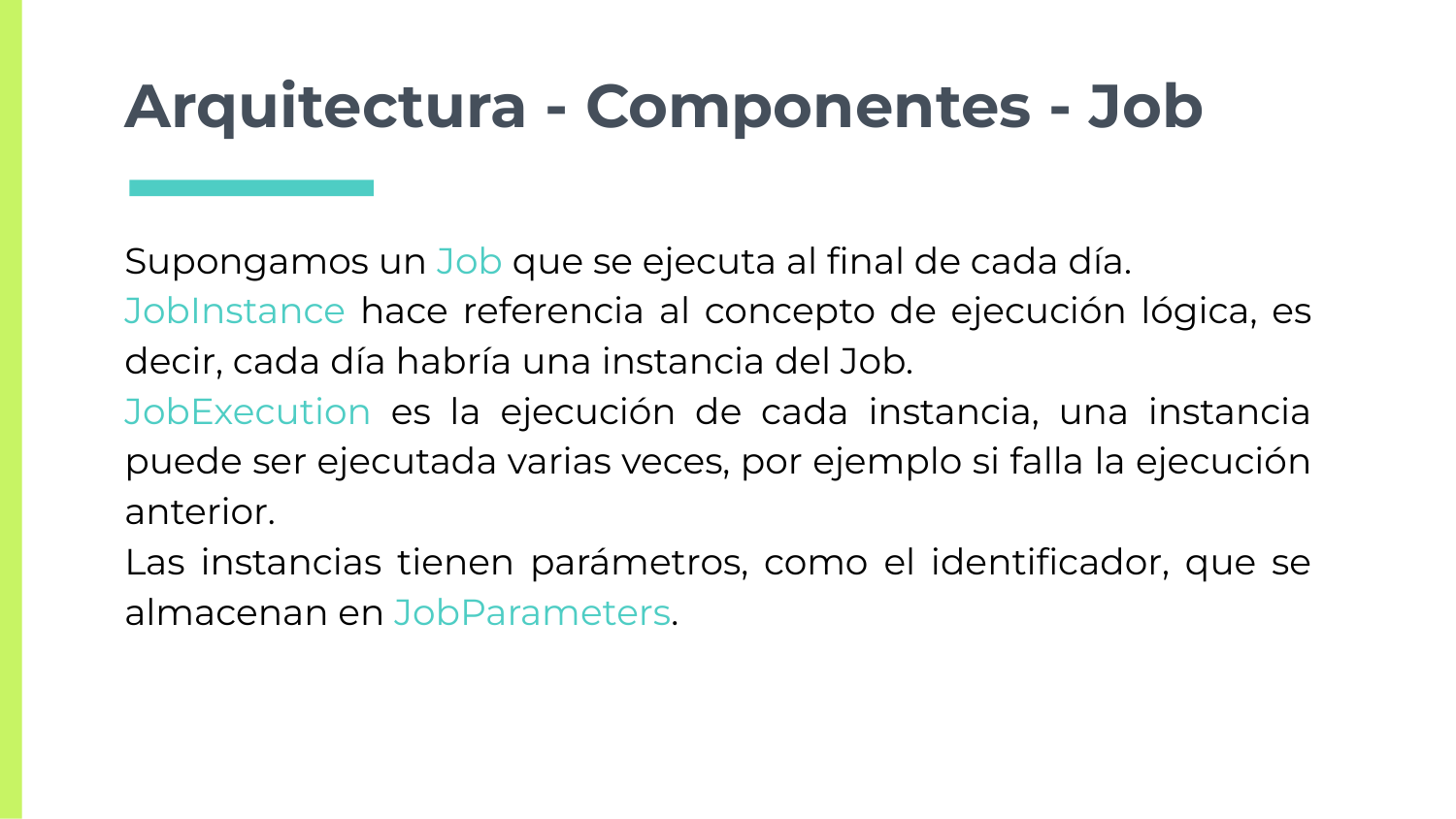

# Arquitectura - Componentes - Job
Supongamos un Job que se ejecuta al final de cada día.
JobInstance hace referencia al concepto de ejecución lógica, es decir, cada día habría una instancia del Job.
JobExecution es la ejecución de cada instancia, una instancia puede ser ejecutada varias veces, por ejemplo si falla la ejecución anterior.
Las instancias tienen parámetros, como el identificador, que se almacenan en JobParameters.